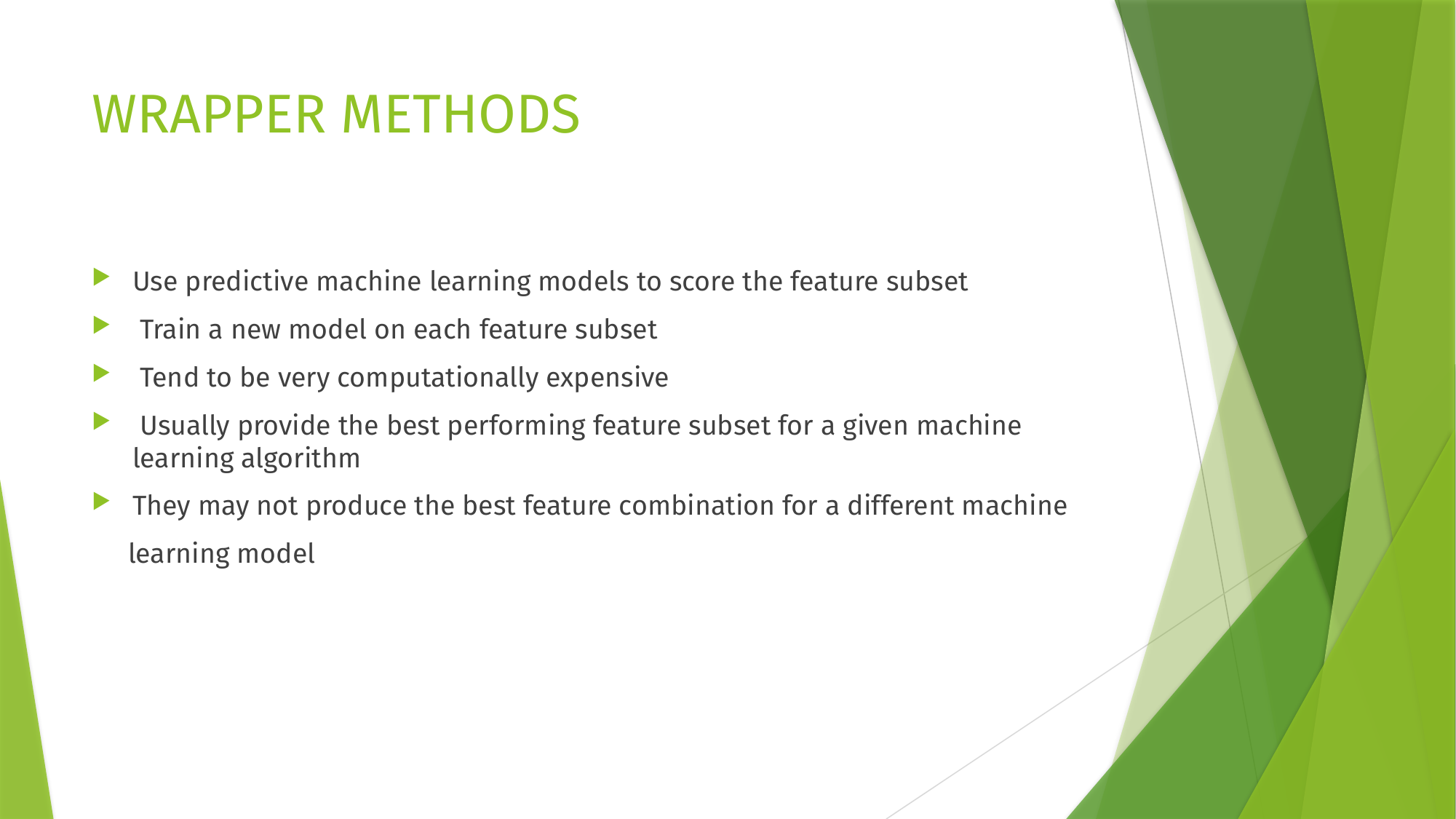

# WRAPPER METHODS
Use predictive machine learning models to score the feature subset
 Train a new model on each feature subset
 Tend to be very computationally expensive
 Usually provide the best performing feature subset for a given machine learning algorithm
They may not produce the best feature combination for a different machine
     learning model